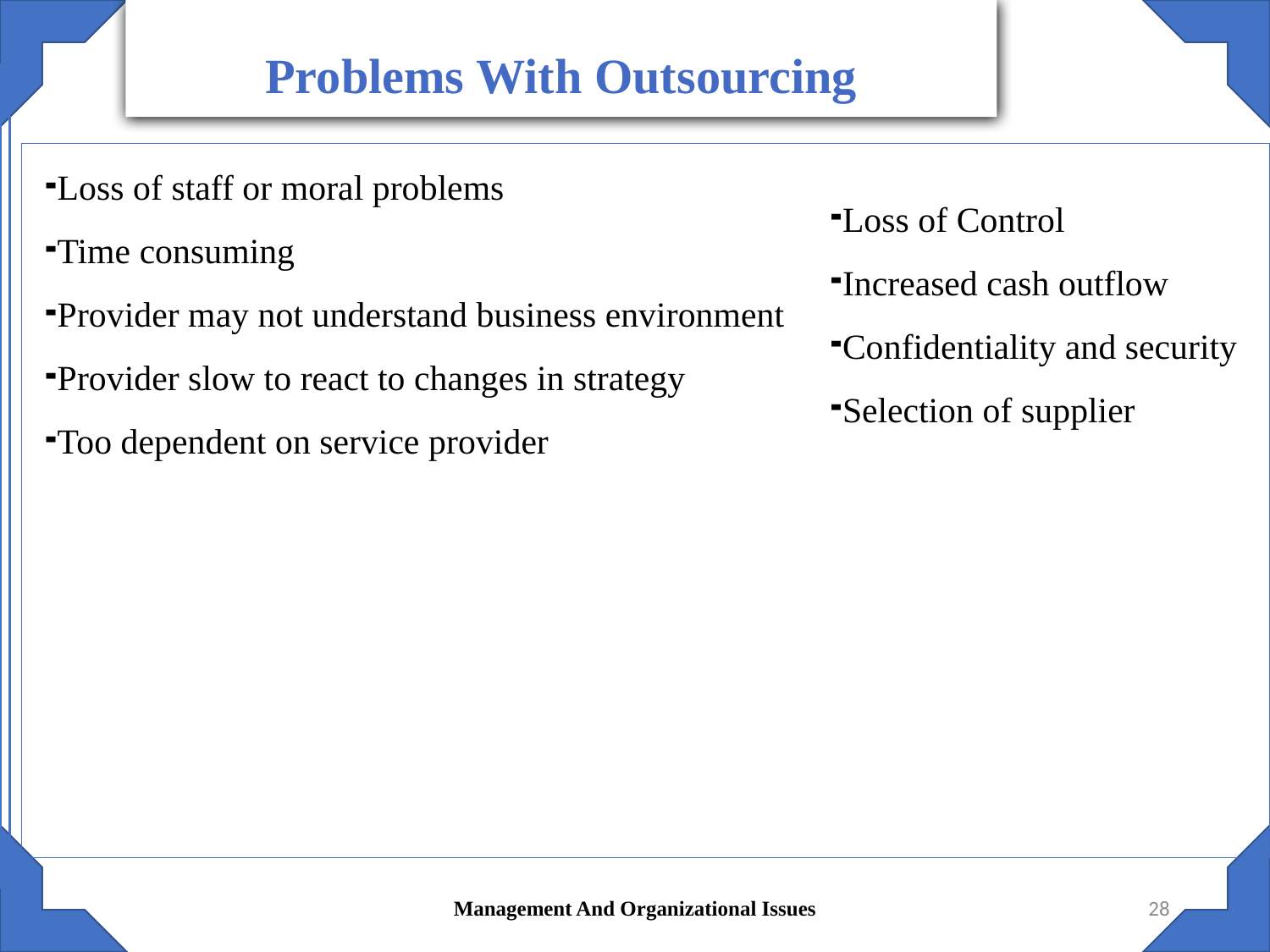

Problems With Outsourcing
b
Loss of staff or moral problems
Time consuming
Provider may not understand business environment
Provider slow to react to changes in strategy
Too dependent on service provider

Loss of Control
Increased cash outflow
Confidentiality and security
Selection of supplier

Management And Organizational Issues
28